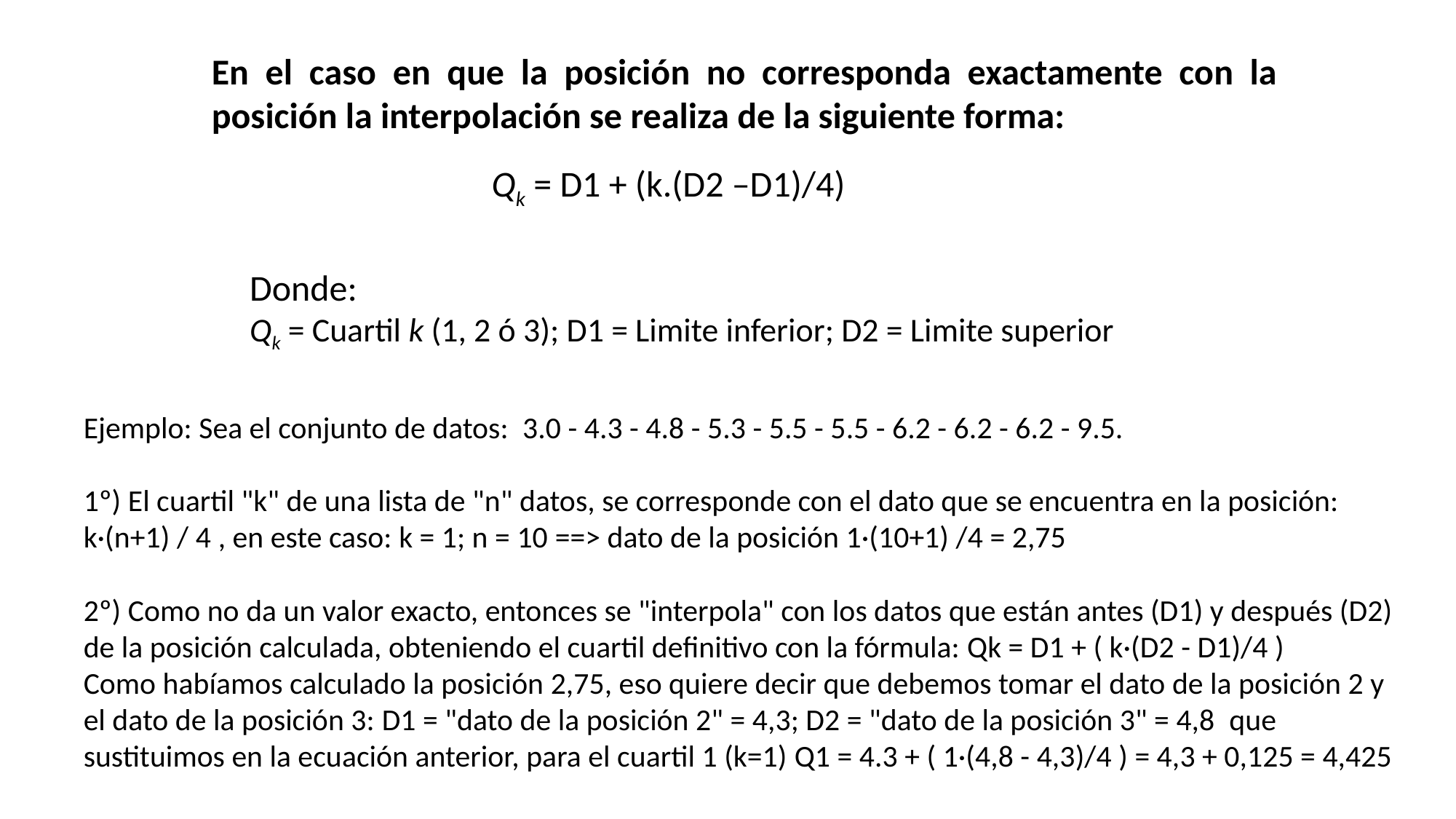

En el caso en que la posición no corresponda exactamente con la posición la interpolación se realiza de la siguiente forma:
Qk = D1 + (k.(D2 –D1)/4)
Donde:
Qk = Cuartil k (1, 2 ó 3); D1 = Limite inferior; D2 = Limite superior
Ejemplo: Sea el conjunto de datos:  3.0 - 4.3 - 4.8 - 5.3 - 5.5 - 5.5 - 6.2 - 6.2 - 6.2 - 9.5.

1º) El cuartil "k" de una lista de "n" datos, se corresponde con el dato que se encuentra en la posición: 
k·(n+1) / 4 , en este caso: k = 1; n = 10 ==> dato de la posición 1·(10+1) /4 = 2,75

2º) Como no da un valor exacto, entonces se "interpola" con los datos que están antes (D1) y después (D2) de la posición calculada, obteniendo el cuartil definitivo con la fórmula: Qk = D1 + ( k·(D2 - D1)/4 )
Como habíamos calculado la posición 2,75, eso quiere decir que debemos tomar el dato de la posición 2 y el dato de la posición 3: D1 = "dato de la posición 2" = 4,3; D2 = "dato de la posición 3" = 4,8  que sustituimos en la ecuación anterior, para el cuartil 1 (k=1) Q1 = 4.3 + ( 1·(4,8 - 4,3)/4 ) = 4,3 + 0,125 = 4,425